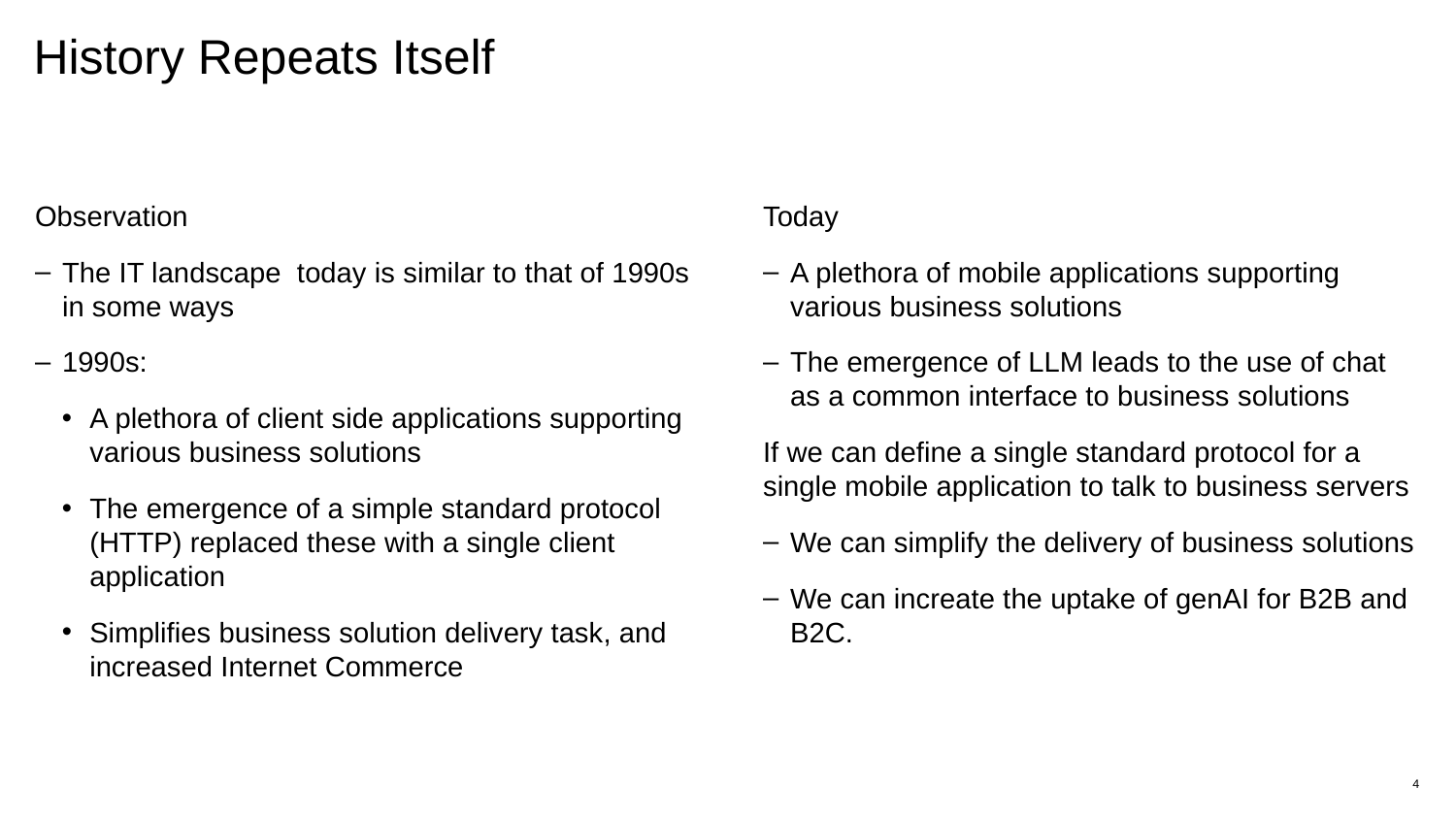

# History Repeats Itself
Observation
The IT landscape  today is similar to that of 1990s in some ways
1990s:
A plethora of client side applications supporting various business solutions
The emergence of a simple standard protocol (HTTP) replaced these with a single client application
Simplifies business solution delivery task, and increased Internet Commerce

Today
A plethora of mobile applications supporting various business solutions
The emergence of LLM leads to the use of chat as a common interface to business solutions
If we can define a single standard protocol for a single mobile application to talk to business servers
We can simplify the delivery of business solutions
We can increate the uptake of genAI for B2B and B2C.

4